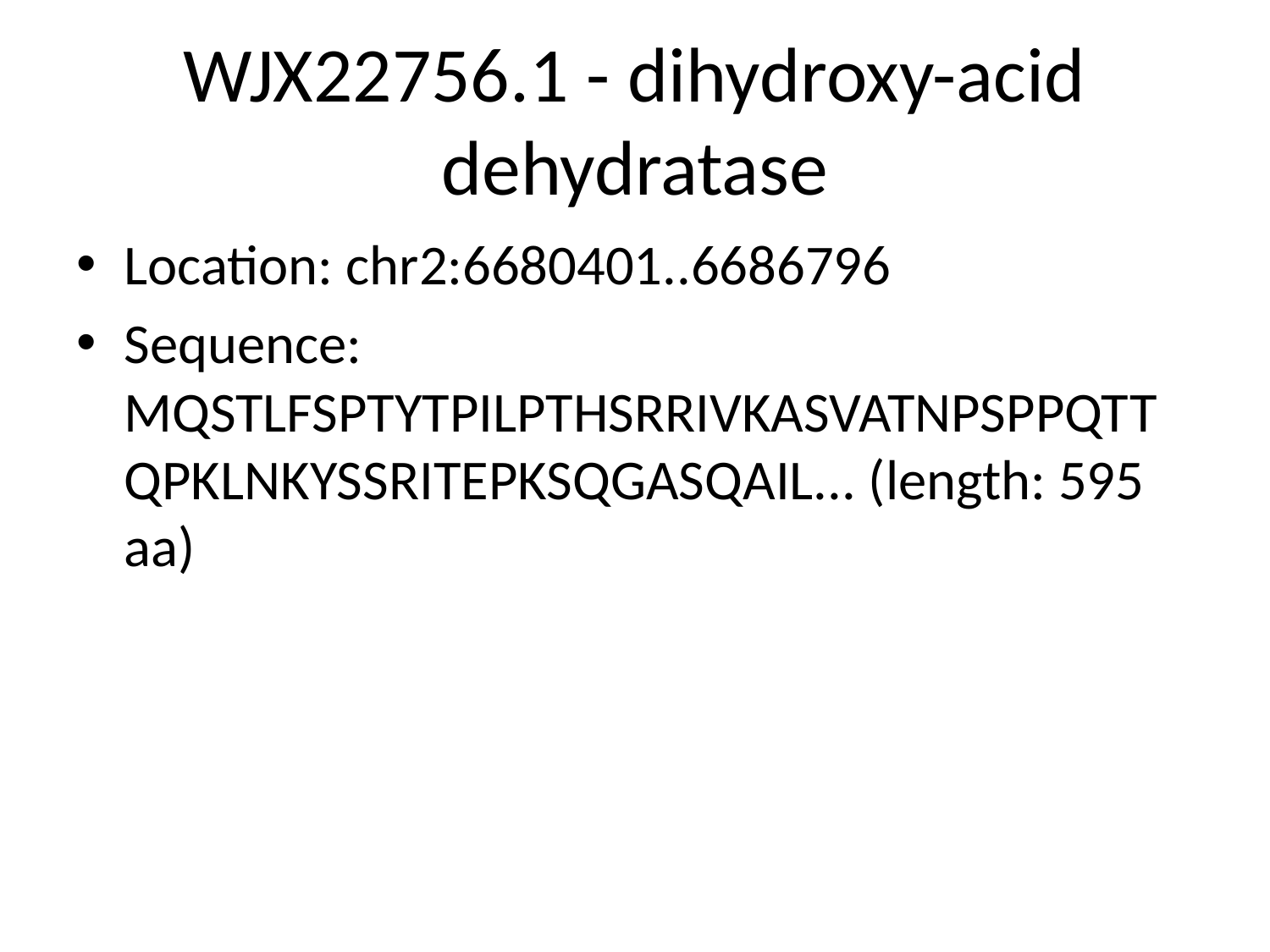

# WJX22756.1 - dihydroxy-acid dehydratase
Location: chr2:6680401..6686796
Sequence: MQSTLFSPTYTPILPTHSRRIVKASVATNPSPPQTTQPKLNKYSSRITEPKSQGASQAIL... (length: 595 aa)